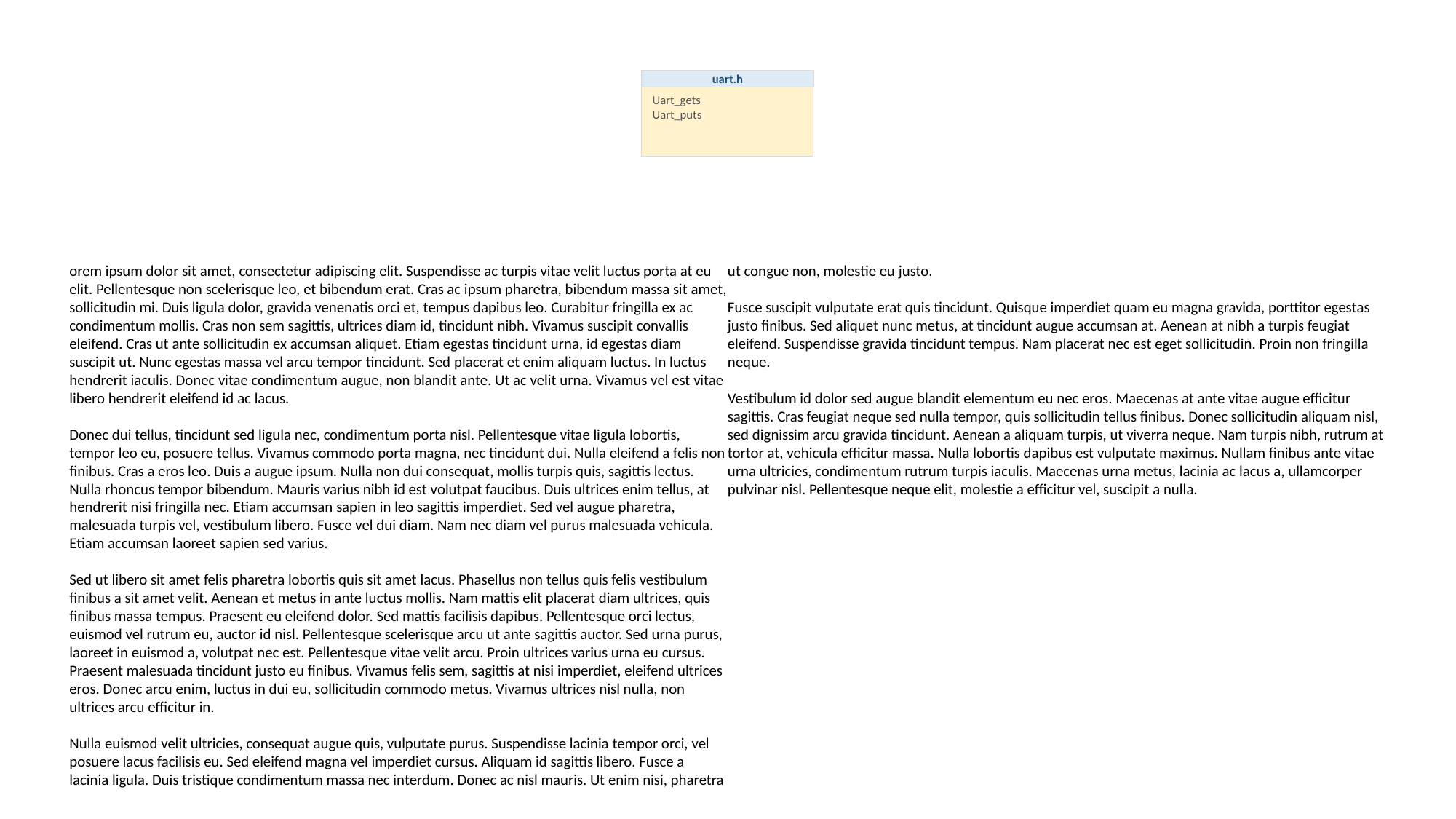

uart.h
Uart_gets
Uart_puts

orem ipsum dolor sit amet, consectetur adipiscing elit. Suspendisse ac turpis vitae velit luctus porta at eu elit. Pellentesque non scelerisque leo, et bibendum erat. Cras ac ipsum pharetra, bibendum massa sit amet, sollicitudin mi. Duis ligula dolor, gravida venenatis orci et, tempus dapibus leo. Curabitur fringilla ex ac condimentum mollis. Cras non sem sagittis, ultrices diam id, tincidunt nibh. Vivamus suscipit convallis eleifend. Cras ut ante sollicitudin ex accumsan aliquet. Etiam egestas tincidunt urna, id egestas diam suscipit ut. Nunc egestas massa vel arcu tempor tincidunt. Sed placerat et enim aliquam luctus. In luctus hendrerit iaculis. Donec vitae condimentum augue, non blandit ante. Ut ac velit urna. Vivamus vel est vitae libero hendrerit eleifend id ac lacus.

Donec dui tellus, tincidunt sed ligula nec, condimentum porta nisl. Pellentesque vitae ligula lobortis, tempor leo eu, posuere tellus. Vivamus commodo porta magna, nec tincidunt dui. Nulla eleifend a felis non finibus. Cras a eros leo. Duis a augue ipsum. Nulla non dui consequat, mollis turpis quis, sagittis lectus. Nulla rhoncus tempor bibendum. Mauris varius nibh id est volutpat faucibus. Duis ultrices enim tellus, at hendrerit nisi fringilla nec. Etiam accumsan sapien in leo sagittis imperdiet. Sed vel augue pharetra, malesuada turpis vel, vestibulum libero. Fusce vel dui diam. Nam nec diam vel purus malesuada vehicula. Etiam accumsan laoreet sapien sed varius.

Sed ut libero sit amet felis pharetra lobortis quis sit amet lacus. Phasellus non tellus quis felis vestibulum finibus a sit amet velit. Aenean et metus in ante luctus mollis. Nam mattis elit placerat diam ultrices, quis finibus massa tempus. Praesent eu eleifend dolor. Sed mattis facilisis dapibus. Pellentesque orci lectus, euismod vel rutrum eu, auctor id nisl. Pellentesque scelerisque arcu ut ante sagittis auctor. Sed urna purus, laoreet in euismod a, volutpat nec est. Pellentesque vitae velit arcu. Proin ultrices varius urna eu cursus. Praesent malesuada tincidunt justo eu finibus. Vivamus felis sem, sagittis at nisi imperdiet, eleifend ultrices eros. Donec arcu enim, luctus in dui eu, sollicitudin commodo metus. Vivamus ultrices nisl nulla, non ultrices arcu efficitur in.

Nulla euismod velit ultricies, consequat augue quis, vulputate purus. Suspendisse lacinia tempor orci, vel posuere lacus facilisis eu. Sed eleifend magna vel imperdiet cursus. Aliquam id sagittis libero. Fusce a lacinia ligula. Duis tristique condimentum massa nec interdum. Donec ac nisl mauris. Ut enim nisi, pharetra ut congue non, molestie eu justo.

Fusce suscipit vulputate erat quis tincidunt. Quisque imperdiet quam eu magna gravida, porttitor egestas justo finibus. Sed aliquet nunc metus, at tincidunt augue accumsan at. Aenean at nibh a turpis feugiat eleifend. Suspendisse gravida tincidunt tempus. Nam placerat nec est eget sollicitudin. Proin non fringilla neque.

Vestibulum id dolor sed augue blandit elementum eu nec eros. Maecenas at ante vitae augue efficitur sagittis. Cras feugiat neque sed nulla tempor, quis sollicitudin tellus finibus. Donec sollicitudin aliquam nisl, sed dignissim arcu gravida tincidunt. Aenean a aliquam turpis, ut viverra neque. Nam turpis nibh, rutrum at tortor at, vehicula efficitur massa. Nulla lobortis dapibus est vulputate maximus. Nullam finibus ante vitae urna ultricies, condimentum rutrum turpis iaculis. Maecenas urna metus, lacinia ac lacus a, ullamcorper pulvinar nisl. Pellentesque neque elit, molestie a efficitur vel, suscipit a nulla.